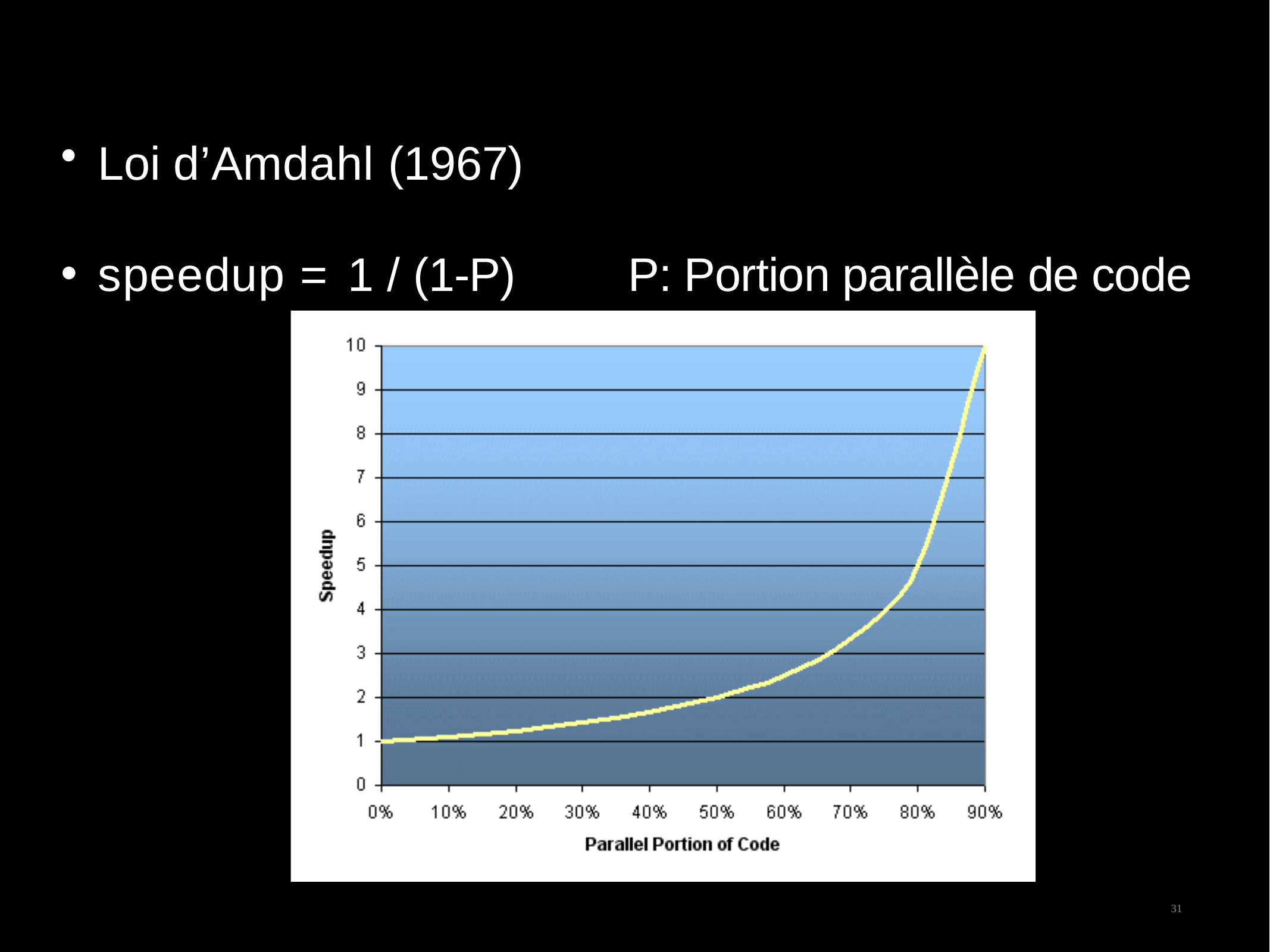

31
#
Loi d’Amdahl (1967)

speedup = 1 / (1-P)         P: Portion parallèle de code